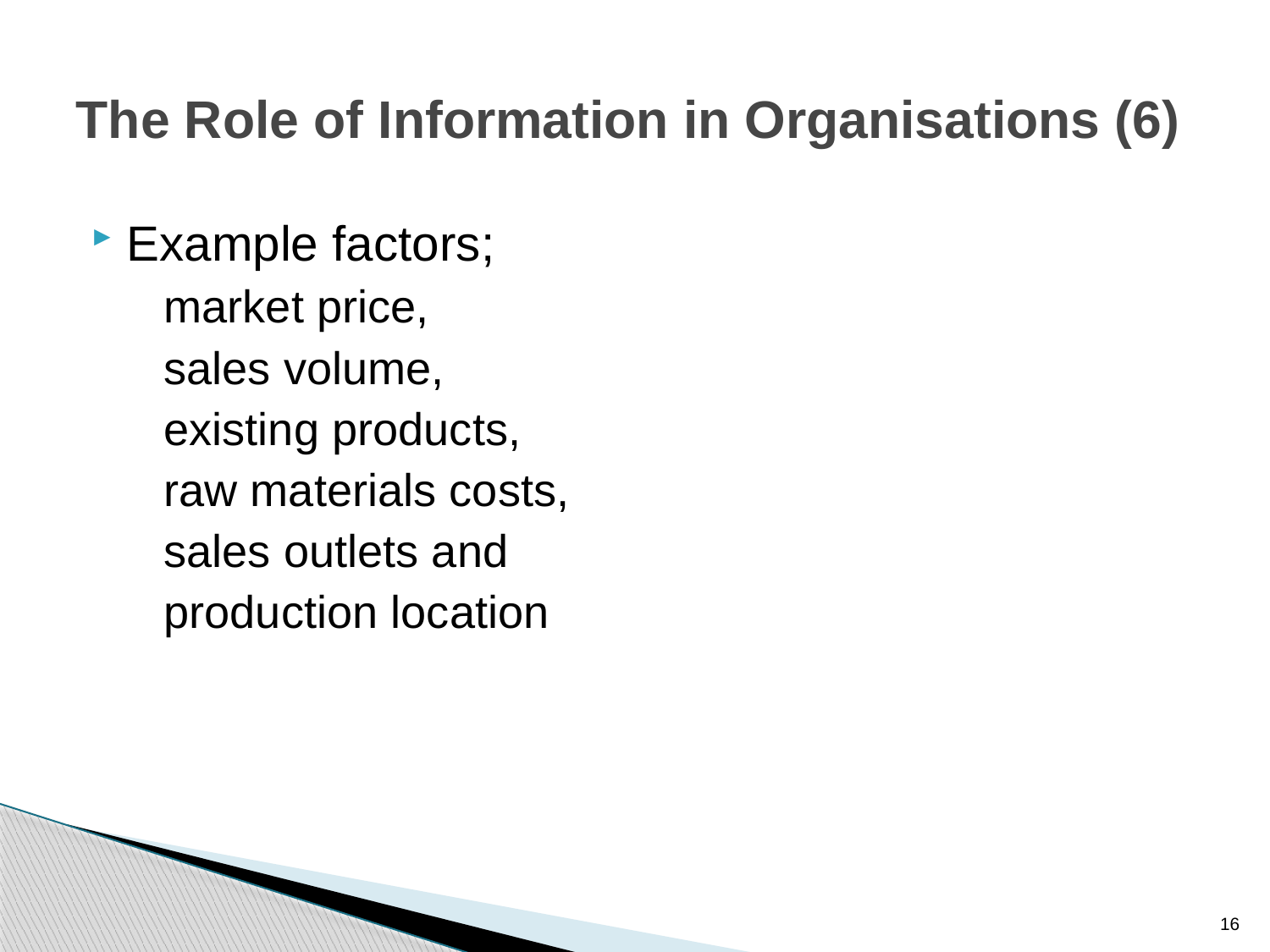

# The Role of Information in Organisations (6)
Example factors;
market price,
sales volume,
existing products,
raw materials costs,
sales outlets and
production location

16